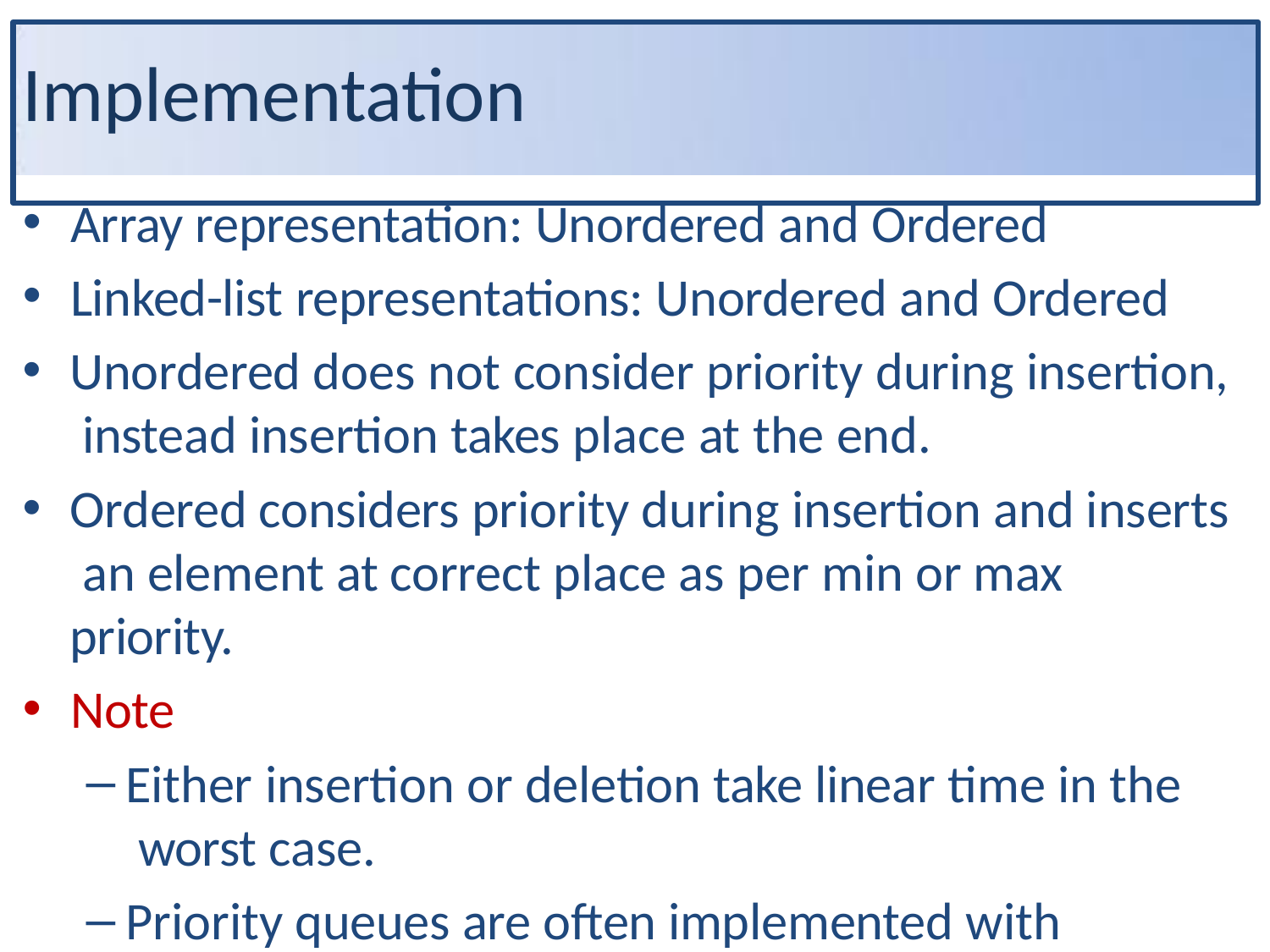

# Implementation
Array representation: Unordered and Ordered
Linked-list representations: Unordered and Ordered
Unordered does not consider priority during insertion,  instead insertion takes place at the end.
Ordered considers priority during insertion and inserts  an element at correct place as per min or max priority.
Note
Either insertion or deletion take linear time in the  worst case.
Priority queues are often implemented with heaps.